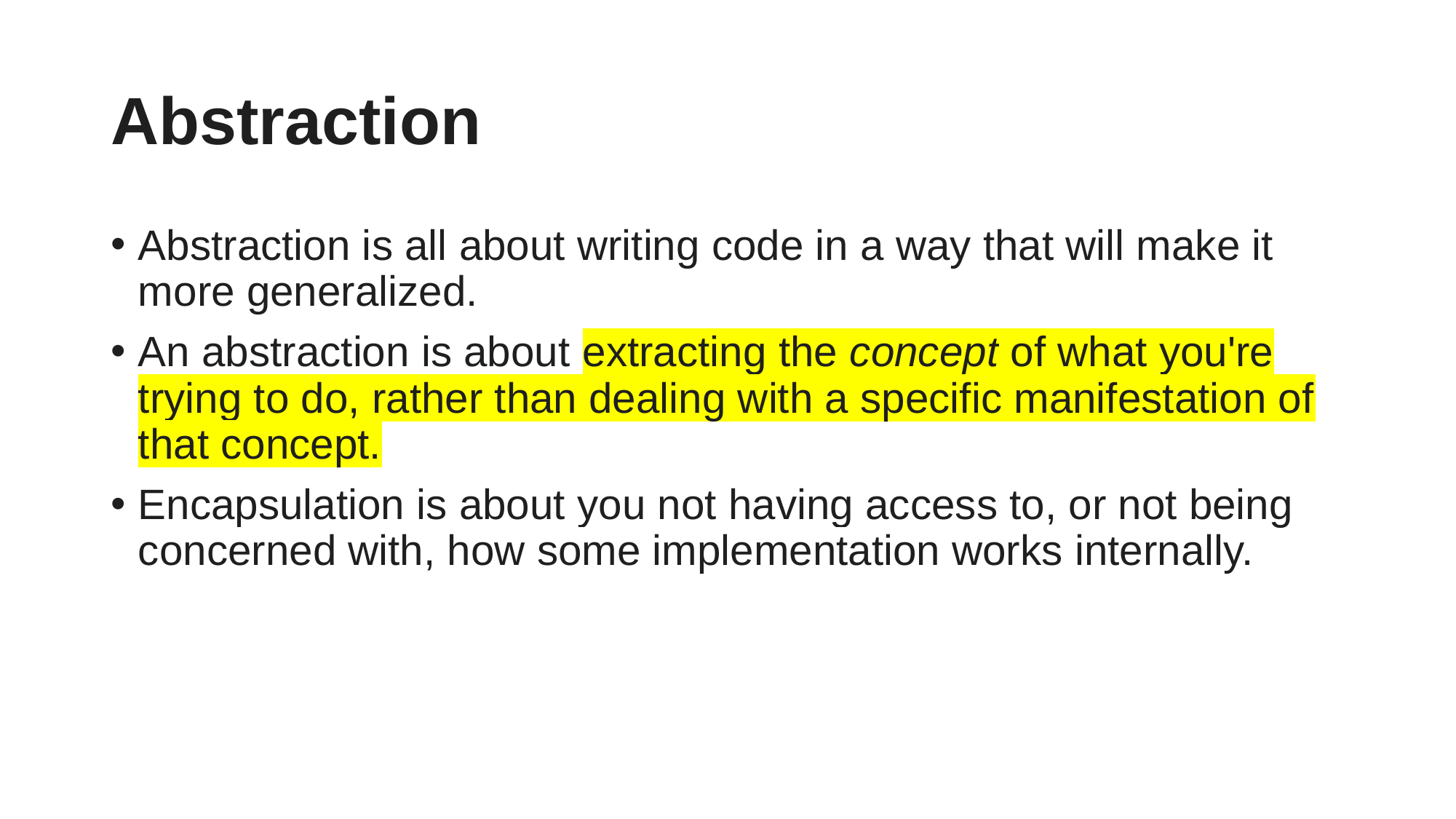

# Abstraction
Abstraction is all about writing code in a way that will make it more generalized.
An abstraction is about extracting the concept of what you're trying to do, rather than dealing with a specific manifestation of that concept.
Encapsulation is about you not having access to, or not being concerned with, how some implementation works internally.